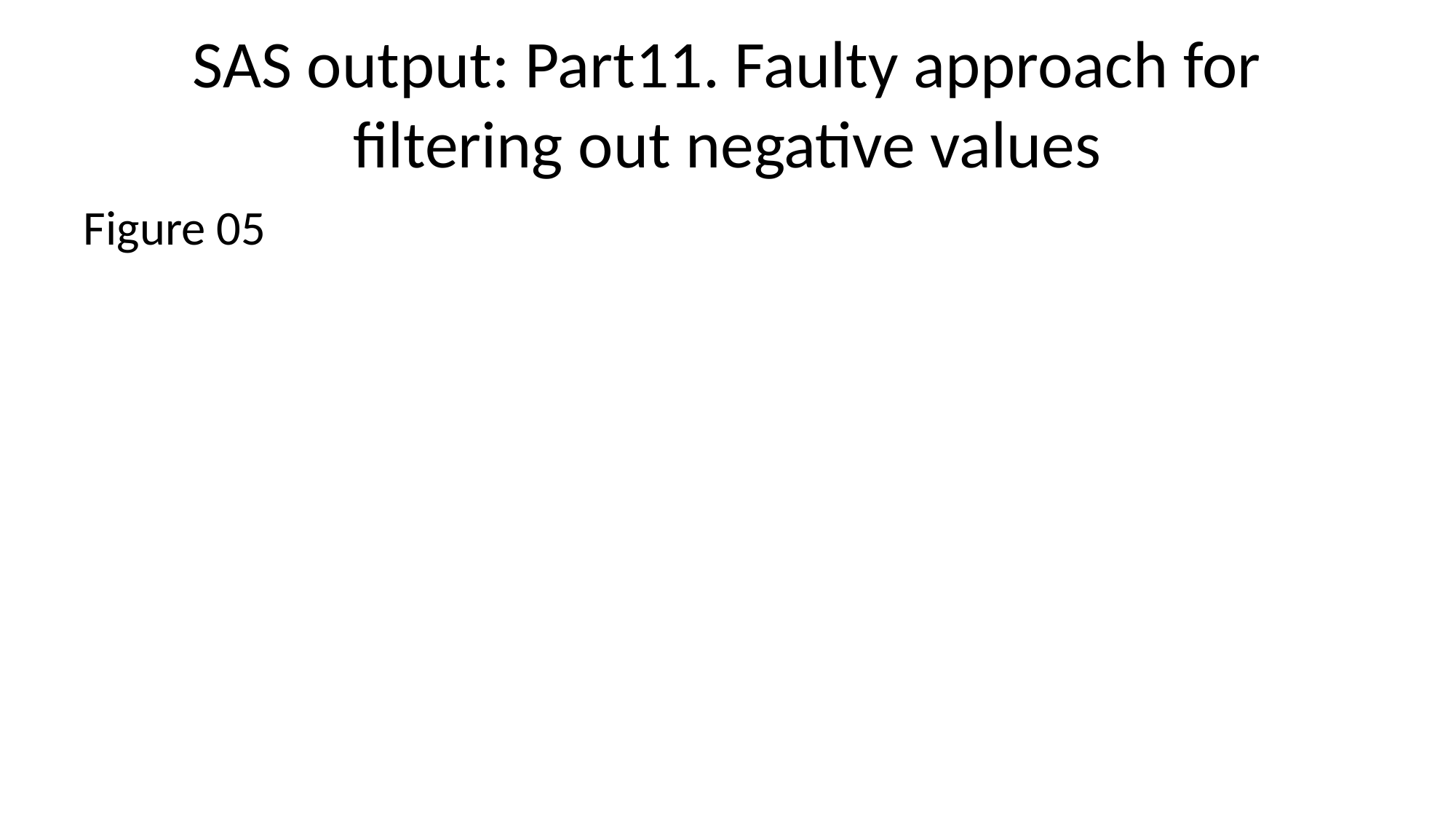

# SAS output: Part11. Faulty approach for filtering out negative values
Figure 05